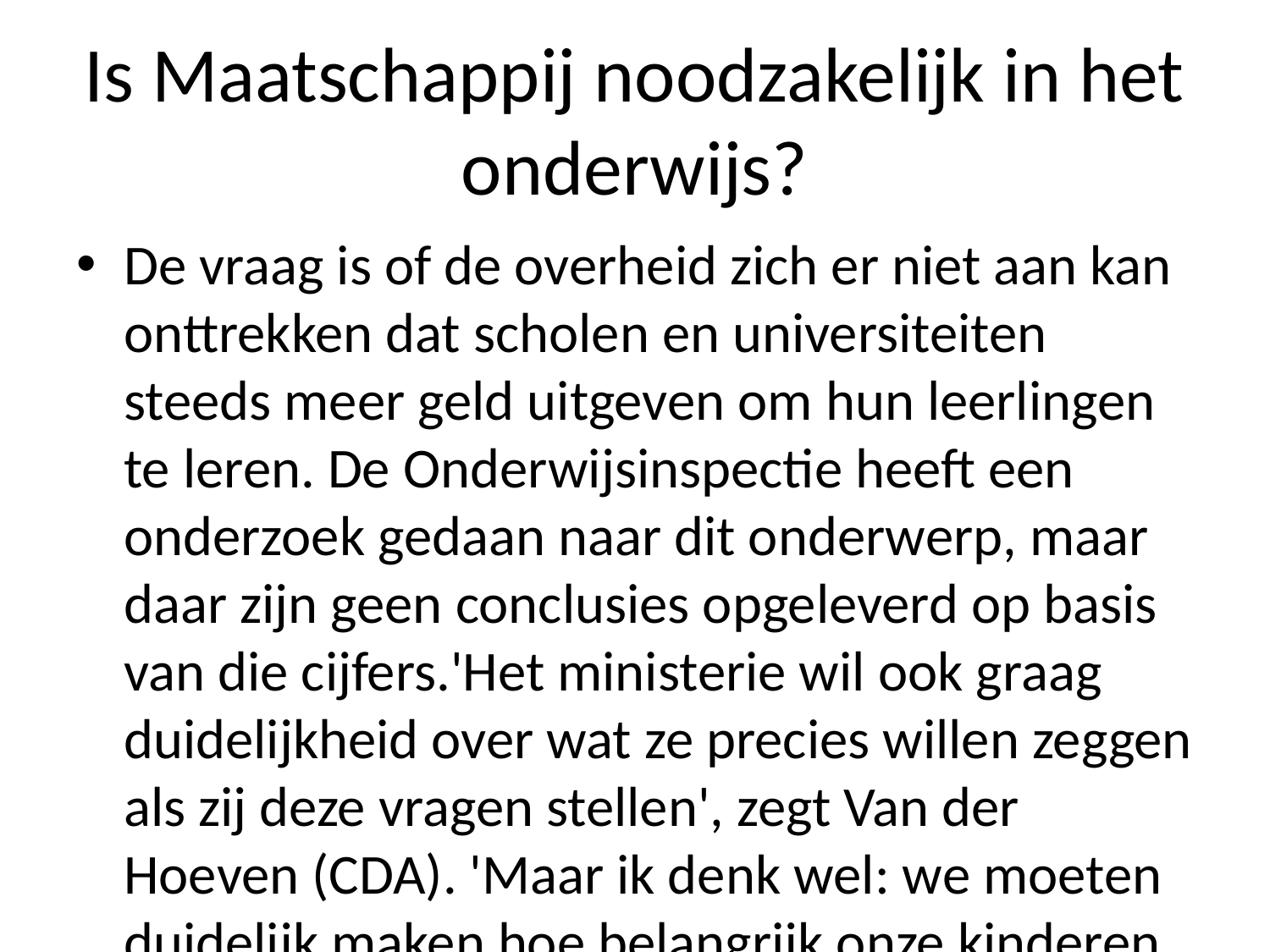

# Is Maatschappij noodzakelijk in het onderwijs?
De vraag is of de overheid zich er niet aan kan onttrekken dat scholen en universiteiten steeds meer geld uitgeven om hun leerlingen te leren. De Onderwijsinspectie heeft een onderzoek gedaan naar dit onderwerp, maar daar zijn geen conclusies opgeleverd op basis van die cijfers.'Het ministerie wil ook graag duidelijkheid over wat ze precies willen zeggen als zij deze vragen stellen', zegt Van der Hoeven (CDA). 'Maar ik denk wel: we moeten duidelijk maken hoe belangrijk onze kinderen worden voor ons land'.In Nederland wordt veel aandacht besteed door middelbaar beroepsonderwijs - bijvoorbeeld voortgezette-en hbo'ers met leerplichtige ouders -, terwijl andere landen juist minder belangstelling hebben getoond bij kennisoverdracht tussen verschillende groepen mensen uit dezelfde regio's."Dat blijkt volgens hoogleraar onderwijskunde dr Jeltje Kuiken "een beetje overdreven"."We kunnen nu beter kijken waar wij mee bezig blijven", aldus hij na afloop tijdens haar redevoering tegen minister Hermans vorige week vrijdagochtend vanuit Den Haag onder leiding daarvan tot stand gekomen was